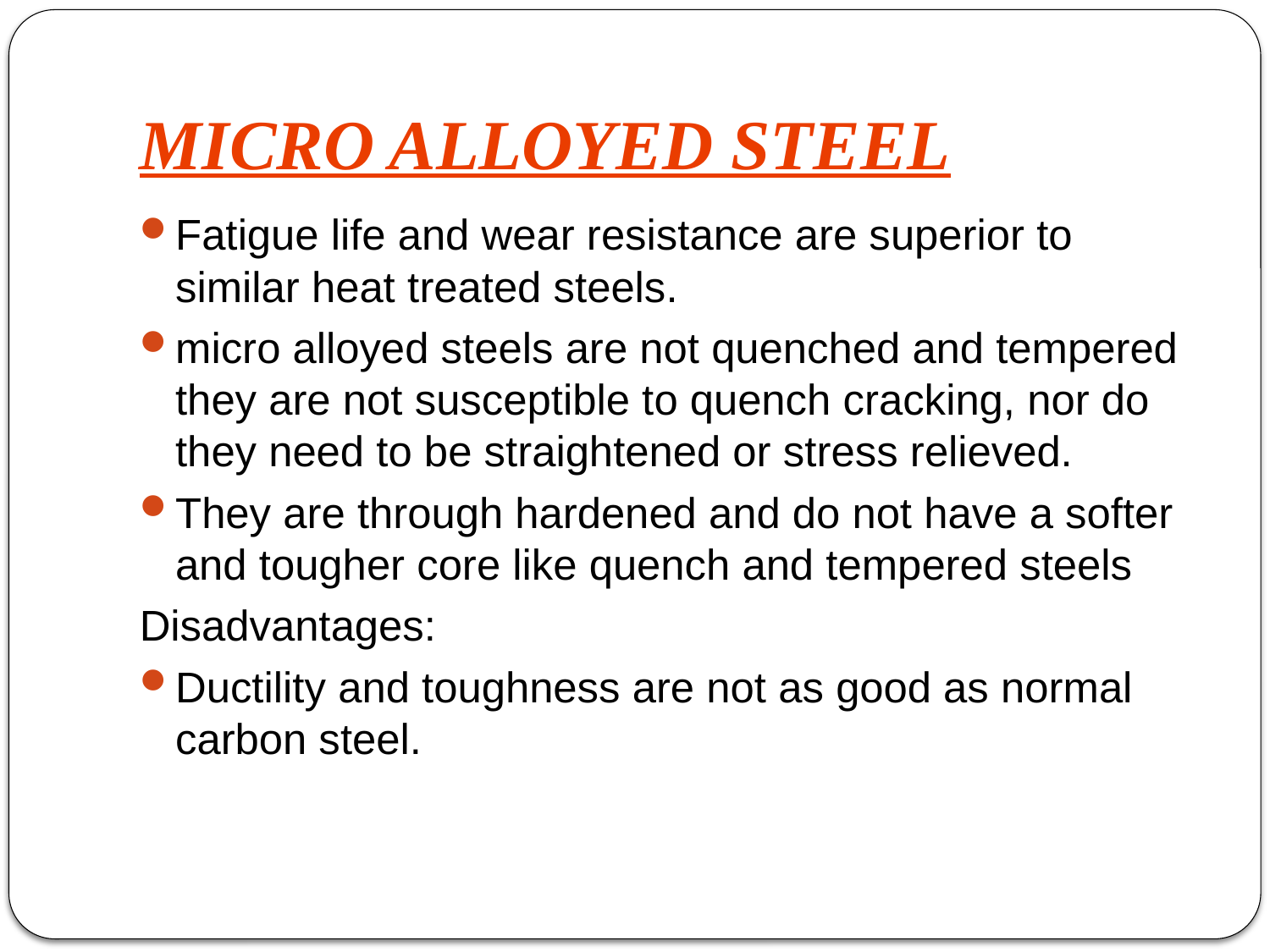

# MICRO ALLOYED STEEL
Fatigue life and wear resistance are superior to similar heat treated steels.
micro alloyed steels are not quenched and tempered they are not susceptible to quench cracking, nor do they need to be straightened or stress relieved.
They are through hardened and do not have a softer and tougher core like quench and tempered steels
Disadvantages:
Ductility and toughness are not as good as normal carbon steel.